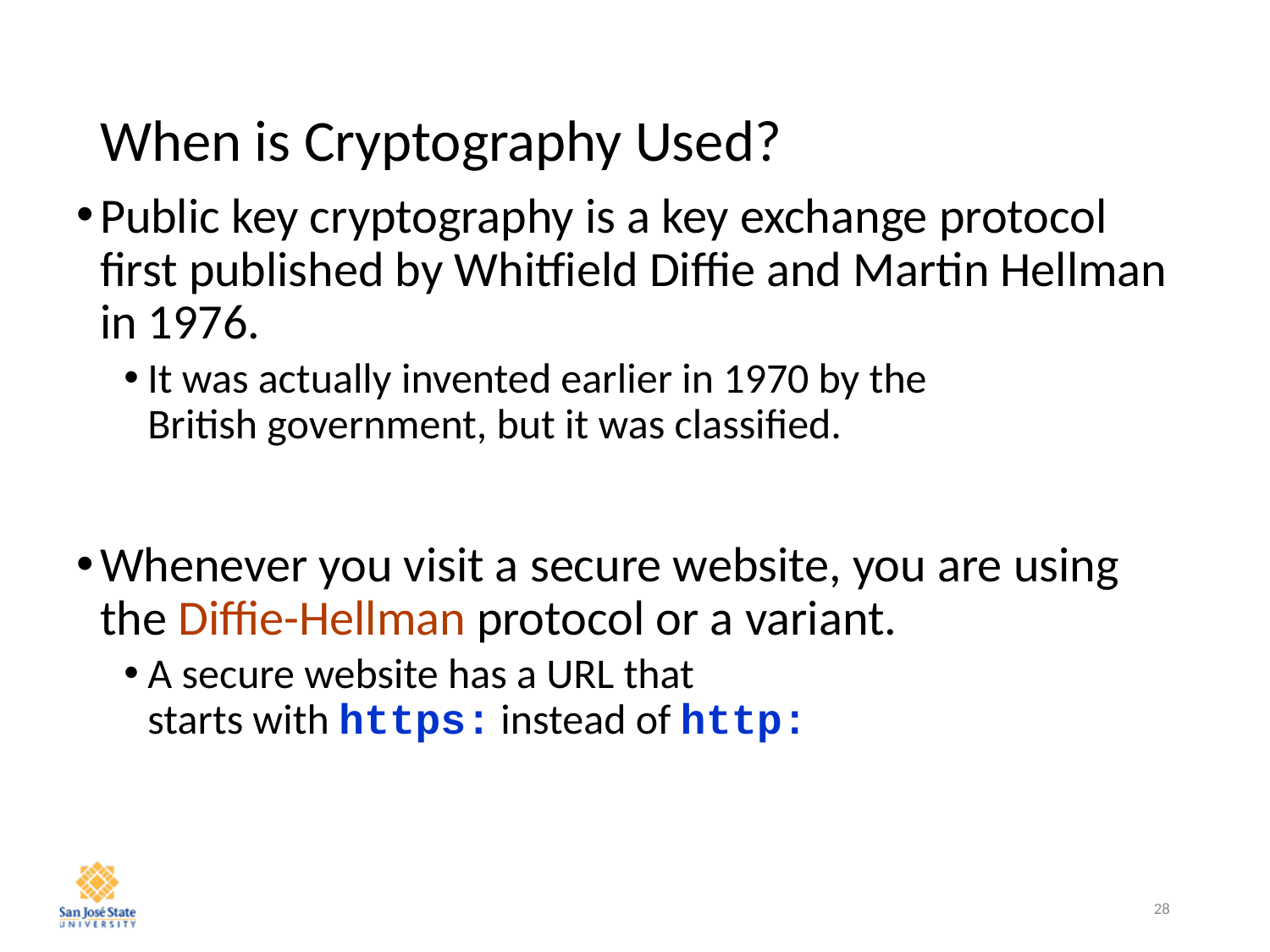

# When is Cryptography Used?
Public key cryptography is a key exchange protocol first published by Whitfield Diffie and Martin Hellman in 1976.
It was actually invented earlier in 1970 by the
British government, but it was classified.

Whenever you visit a secure website, you are using the Diffie-Hellman protocol or a variant.
A secure website has a URL that
starts with https: instead of http:
28